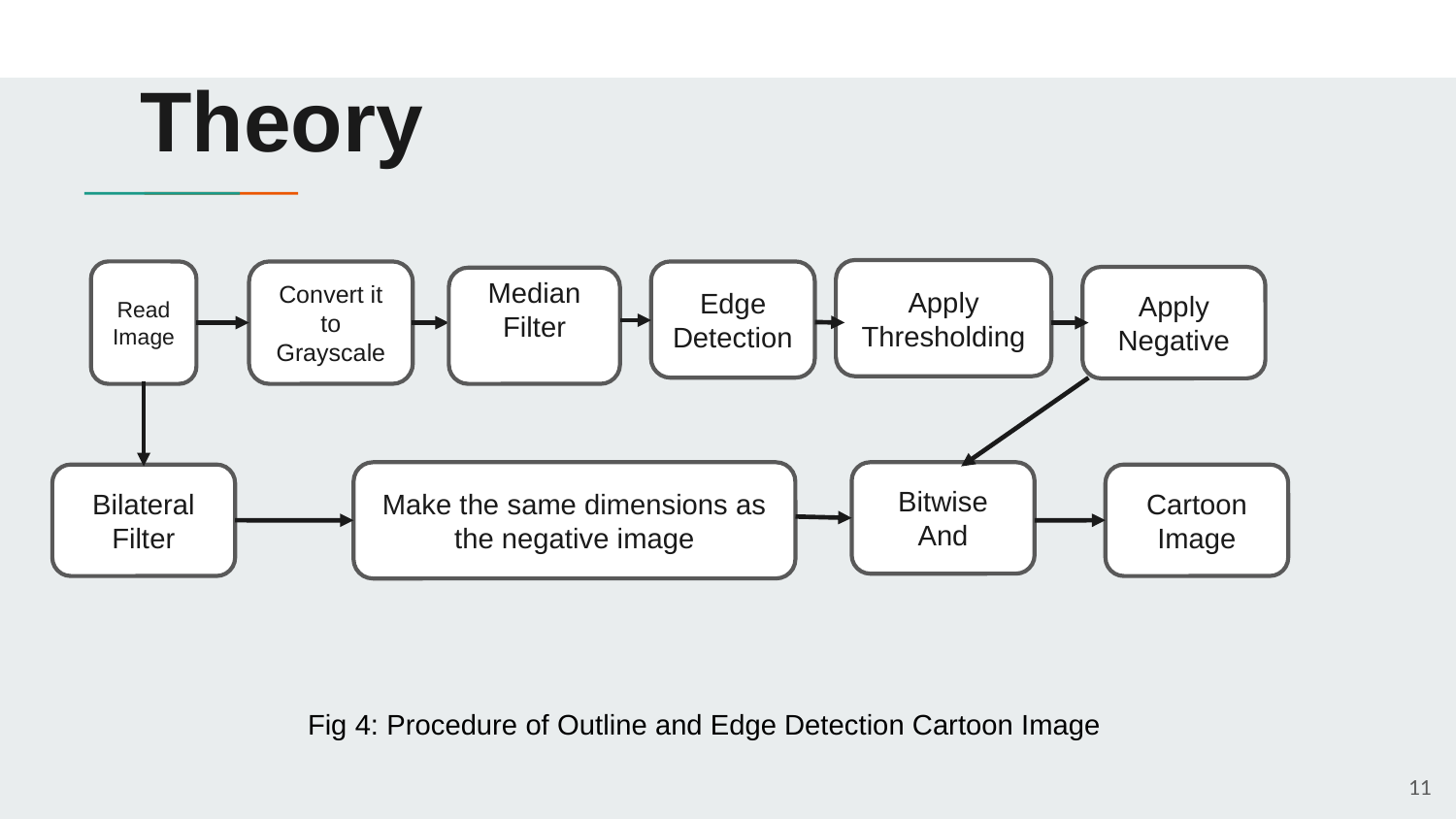

# Theory
Apply Thresholding
Read Image
Convert it to Grayscale
Edge Detection
Apply Negative
Median Filter

Make the same dimensions as the negative image
Bitwise And
Bilateral Filter
Cartoon Image
Fig 4: Procedure of Outline and Edge Detection Cartoon Image
11